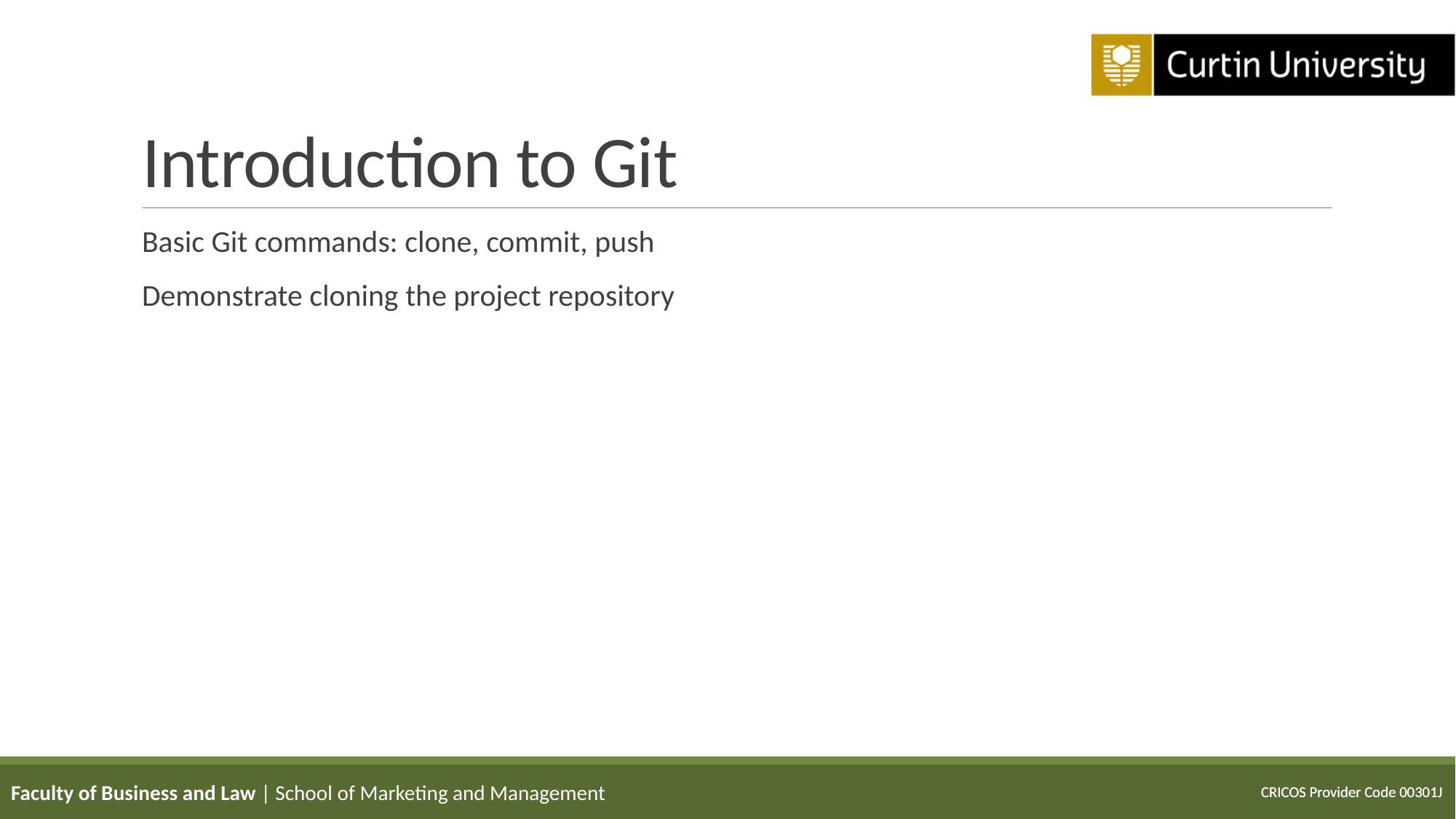

# Introduction to Git
Basic Git commands: clone, commit, push
Demonstrate cloning the project repository
Faculty of Business and Law | School of Marketing and Management